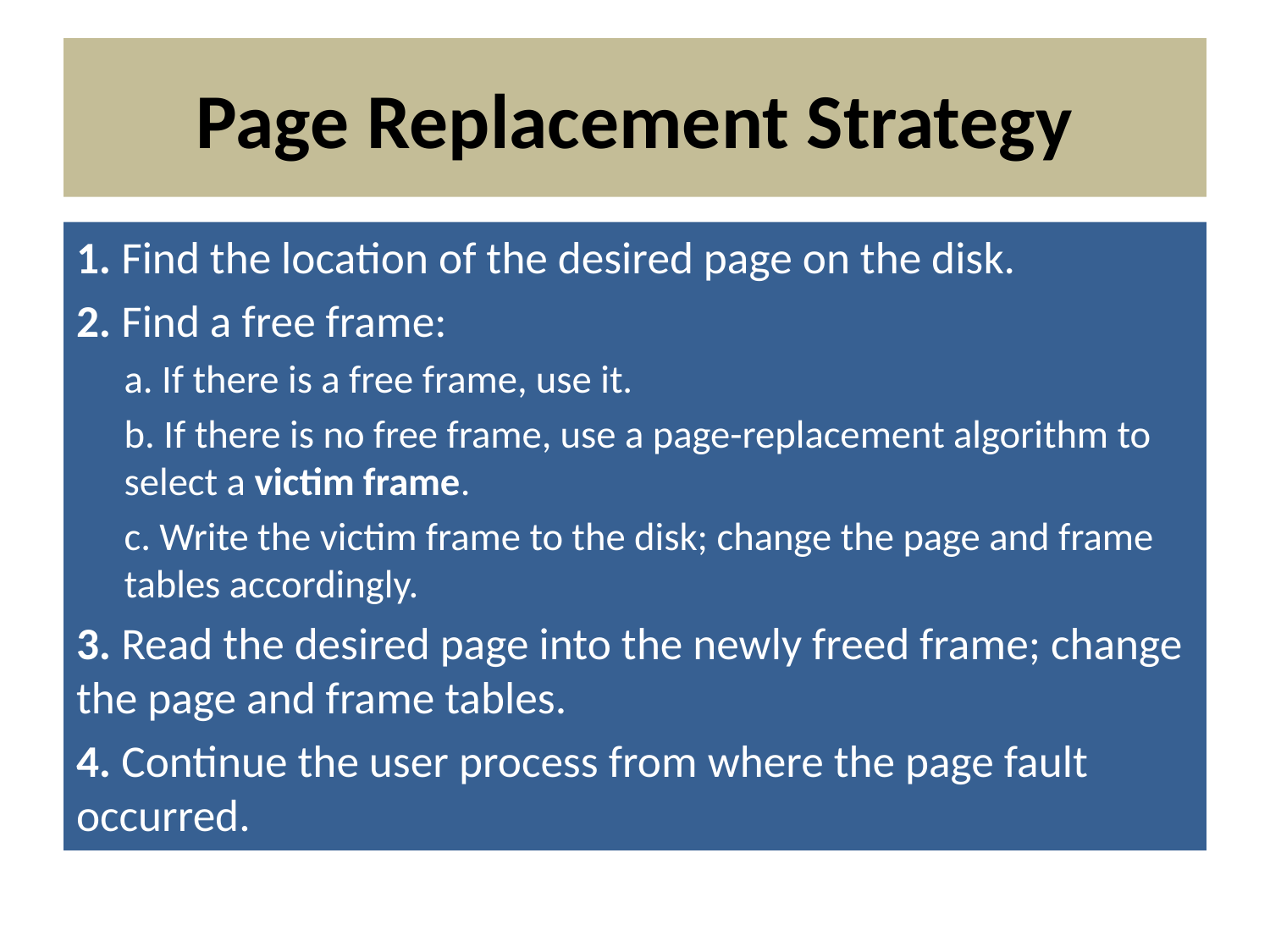

# Page Replacement Strategy
1. Find the location of the desired page on the disk.
2. Find a free frame:
a. If there is a free frame, use it.
b. If there is no free frame, use a page-replacement algorithm to select a victim frame.
c. Write the victim frame to the disk; change the page and frame tables accordingly.
3. Read the desired page into the newly freed frame; change the page and frame tables.
4. Continue the user process from where the page fault occurred.